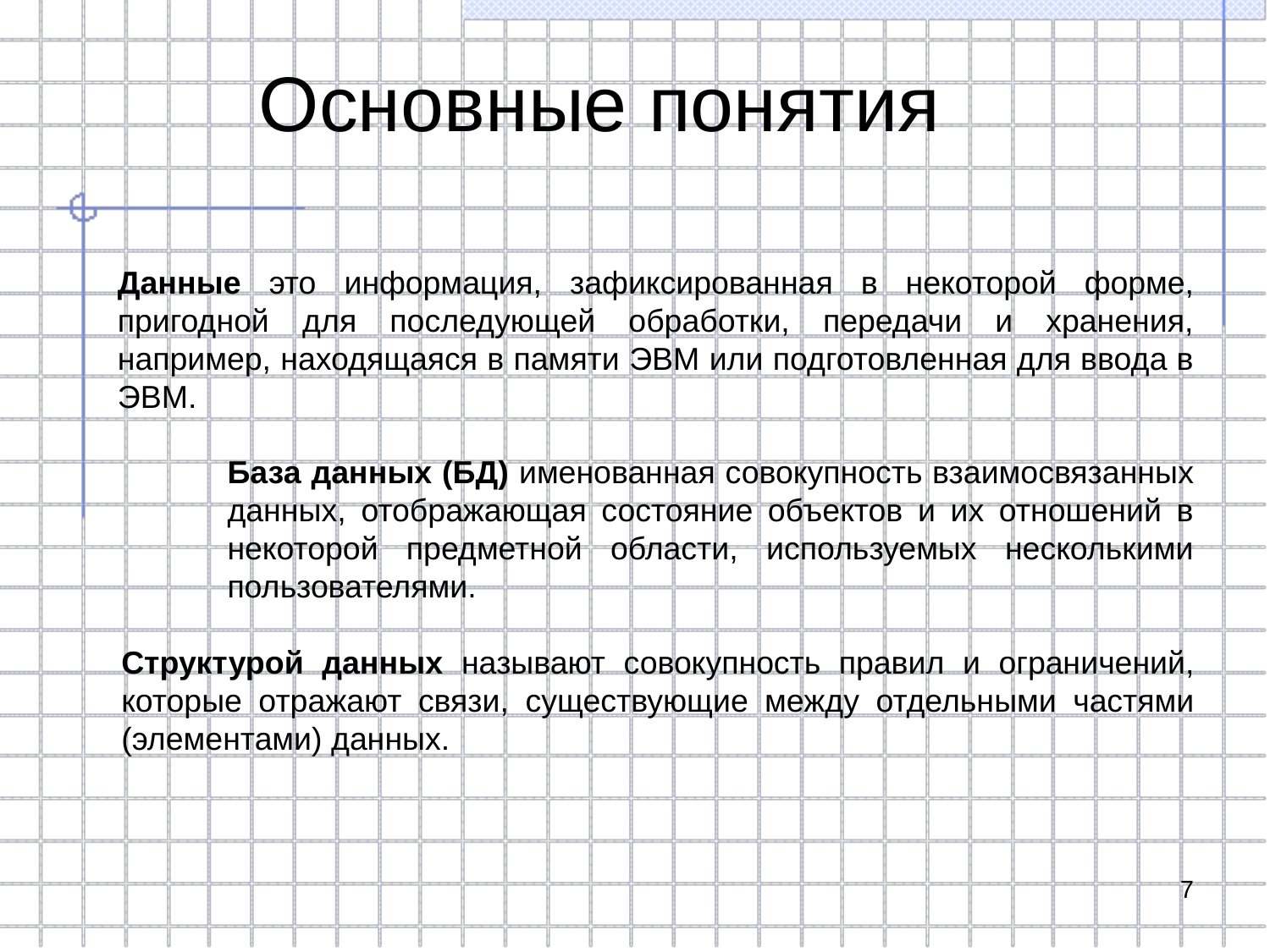

# Основные понятия
Данные это информация, зафиксированная в некоторой форме, пригодной для последующей обработки, передачи и хранения, например, находящаяся в памяти ЭВМ или подготовленная для ввода в ЭВМ.
База данных (БД) именованная совокупность взаимосвязанных данных, отображающая состояние объектов и их отношений в некоторой предметной области, используемых несколькими пользователями.
Структурой данных называют совокупность правил и ограничений, которые отражают связи, существующие между отдельными частями (элементами) данных.
7